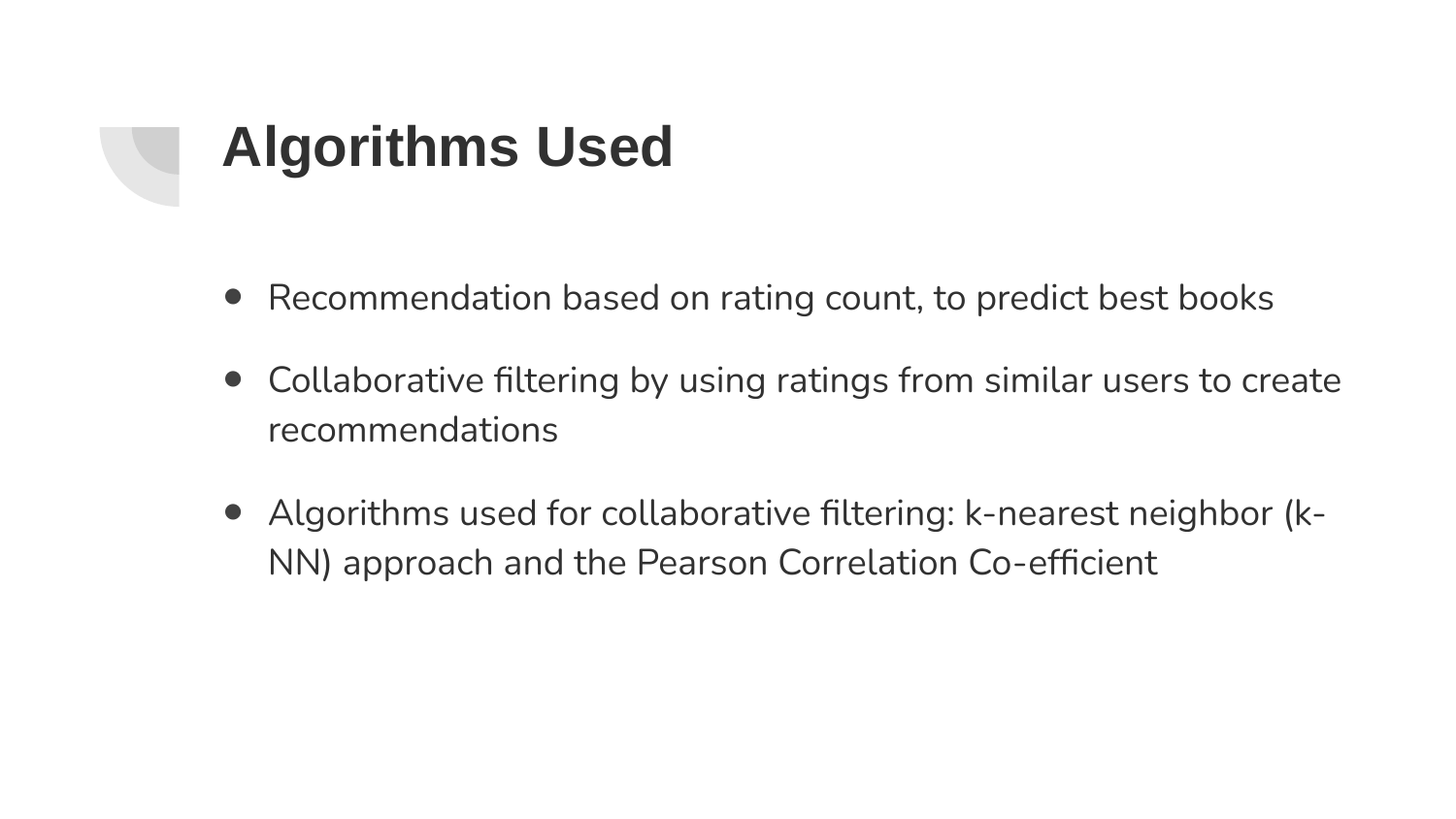

# Algorithms Used
Recommendation based on rating count, to predict best books
Collaborative filtering by using ratings from similar users to create recommendations
Algorithms used for collaborative filtering: k-nearest neighbor (k-NN) approach and the Pearson Correlation Co-efficient